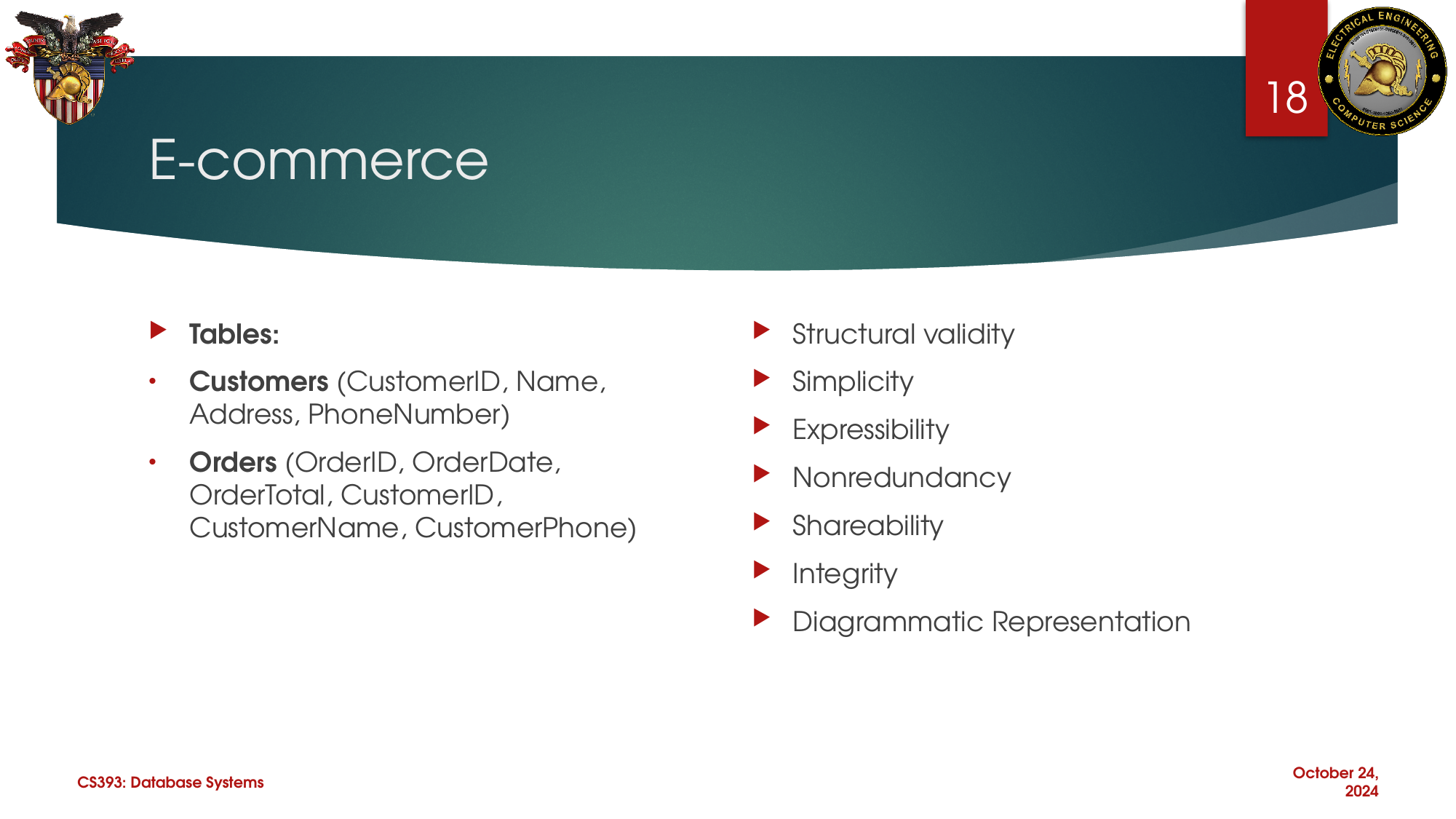

18
# E-commerce
Tables:
Customers (CustomerID, Name, Address, PhoneNumber)
Orders (OrderID, OrderDate, OrderTotal, CustomerID, CustomerName, CustomerPhone)

Structural validity
Simplicity
Expressibility
Nonredundancy
Shareability
Integrity
Diagrammatic Representation

CS393: Database Systems
October 24, 2024